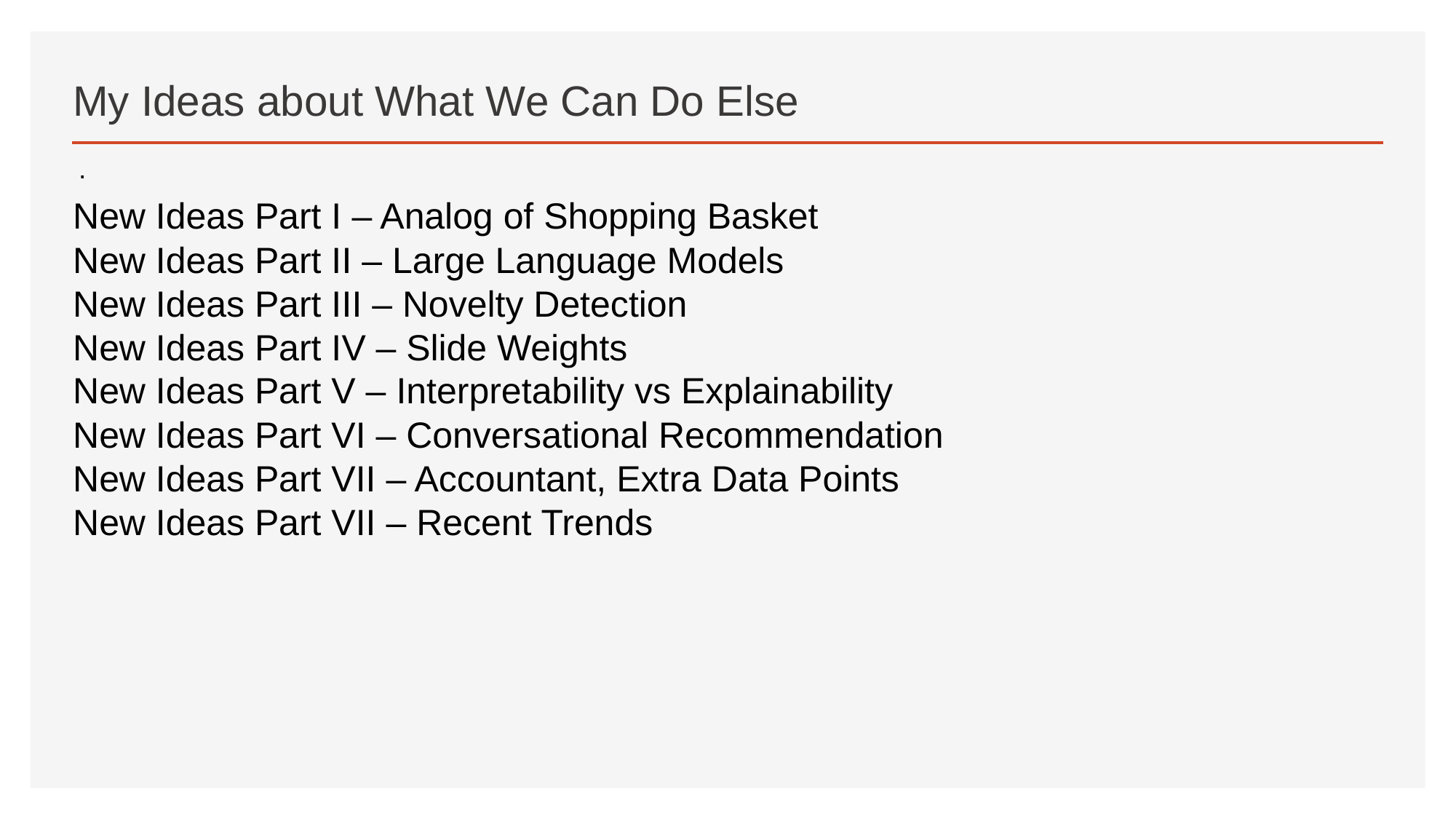

# My Ideas about What We Can Do Else
.

New Ideas Part I – Analog of Shopping Basket
New Ideas Part II – Large Language Models
New Ideas Part III – Novelty Detection
New Ideas Part IV – Slide Weights
New Ideas Part V – Interpretability vs Explainability
New Ideas Part VI – Conversational Recommendation
New Ideas Part VII – Accountant, Extra Data Points
New Ideas Part VII – Recent Trends